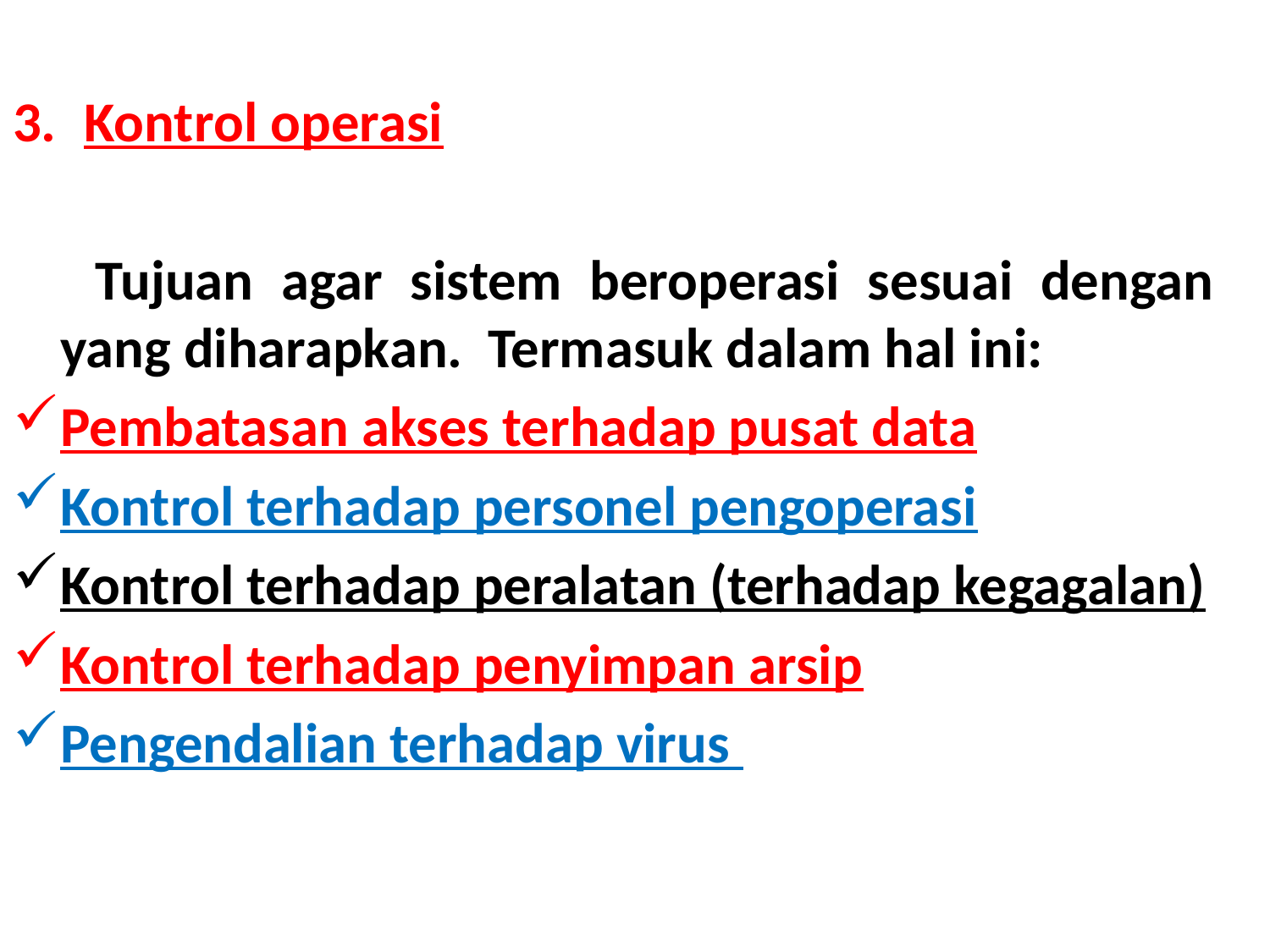

Kontrol operasi

   Tujuan agar sistem beroperasi sesuai dengan yang diharapkan.  Termasuk dalam hal ini:
Pembatasan akses terhadap pusat data
Kontrol terhadap personel pengoperasi
Kontrol terhadap peralatan (terhadap kegagalan)
Kontrol terhadap penyimpan arsip
Pengendalian terhadap virus